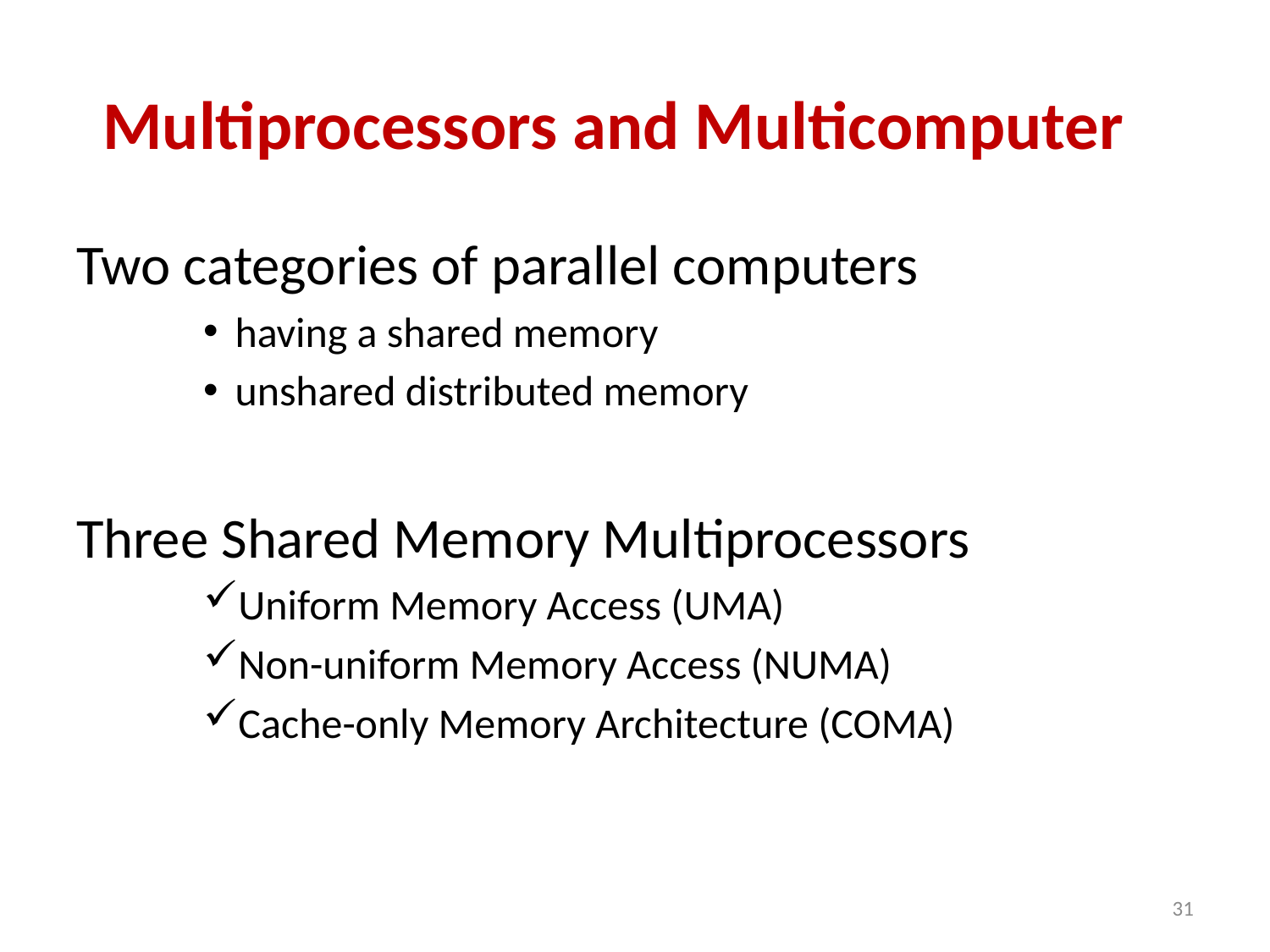

# Multiprocessors and Multicomputer
Two categories of parallel computers
having a shared memory
unshared distributed memory

Three Shared Memory Multiprocessors
Uniform Memory Access (UMA)
Non-uniform Memory Access (NUMA)
Cache-only Memory Architecture (COMA)

31